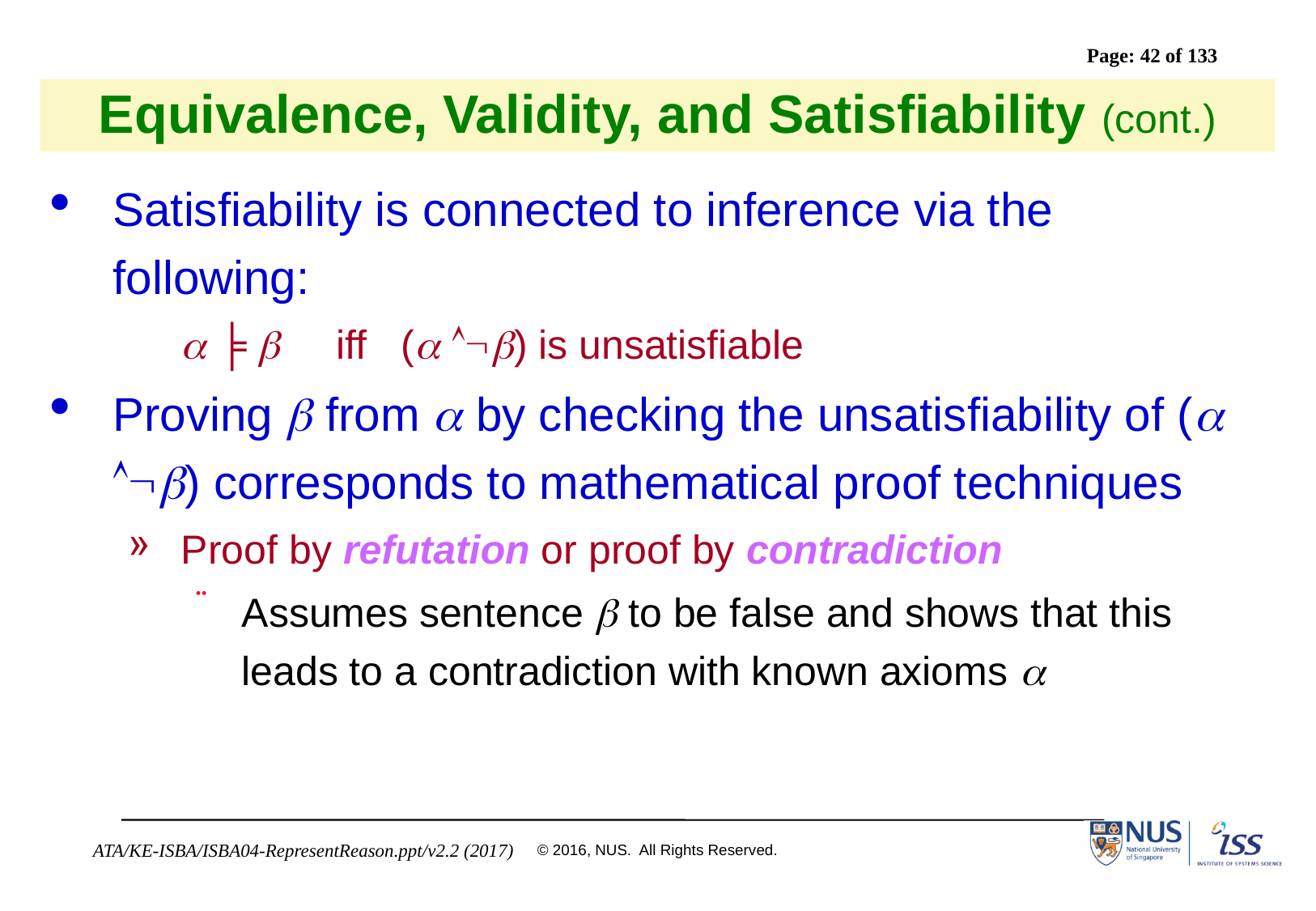

# Equivalence, Validity, and Satisfiability (cont.)
Satisfiability is connected to inference via the following:
α ╞ β 	   iff   (α ∧¬β) is unsatisfiable
Proving β from α by checking the unsatisfiability of (α ∧¬β) corresponds to mathematical proof techniques
Proof by refutation or proof by contradiction
Assumes sentence β to be false and shows that this leads to a contradiction with known axioms α